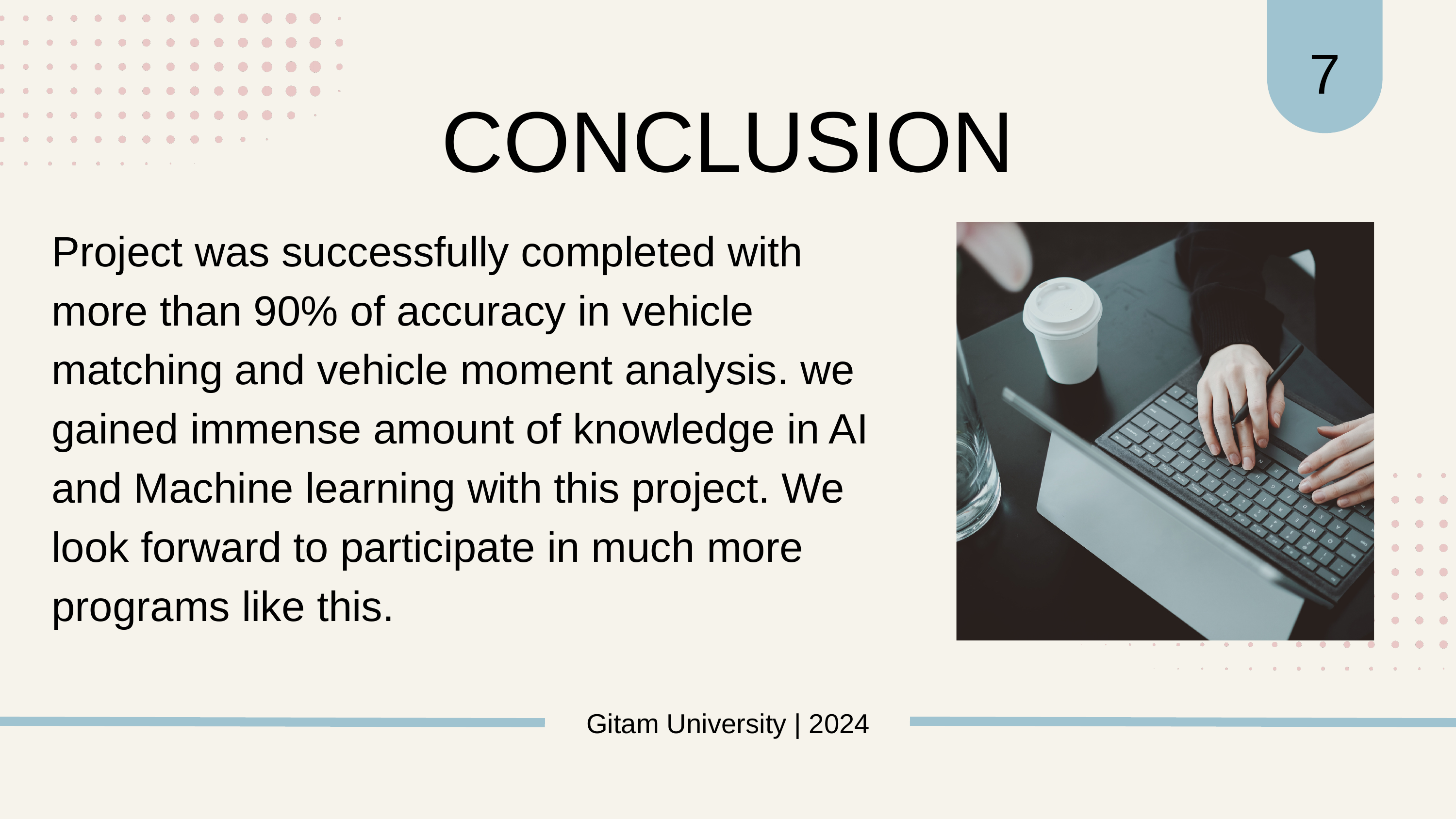

7

CONCLUSION
Project was successfully completed with more than 90% of accuracy in vehicle matching and vehicle moment analysis. we gained immense amount of knowledge in AI and Machine learning with this project. We look forward to participate in much more programs like this.

Gitam University | 2024